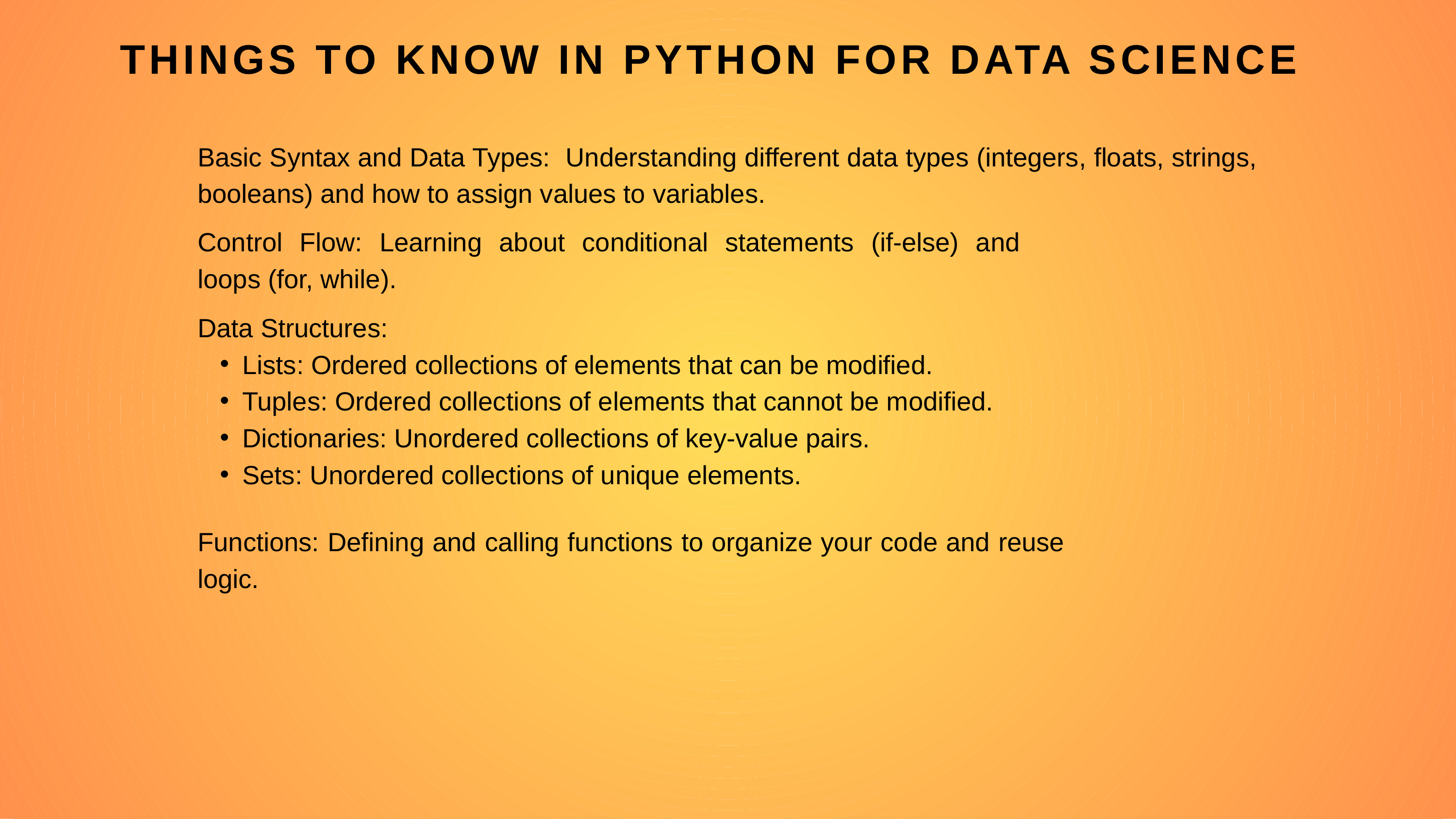

THINGS TO KNOW IN PYTHON FOR DATA SCIENCE
Basic Syntax and Data Types:  Understanding different data types (integers, floats, strings, booleans) and how to assign values to variables.
Control Flow: Learning about conditional statements (if-else) and loops (for, while).
Data Structures:
Lists: Ordered collections of elements that can be modified.
Tuples: Ordered collections of elements that cannot be modified.
Dictionaries: Unordered collections of key-value pairs.
Sets: Unordered collections of unique elements.
Functions: Defining and calling functions to organize your code and reuse logic.